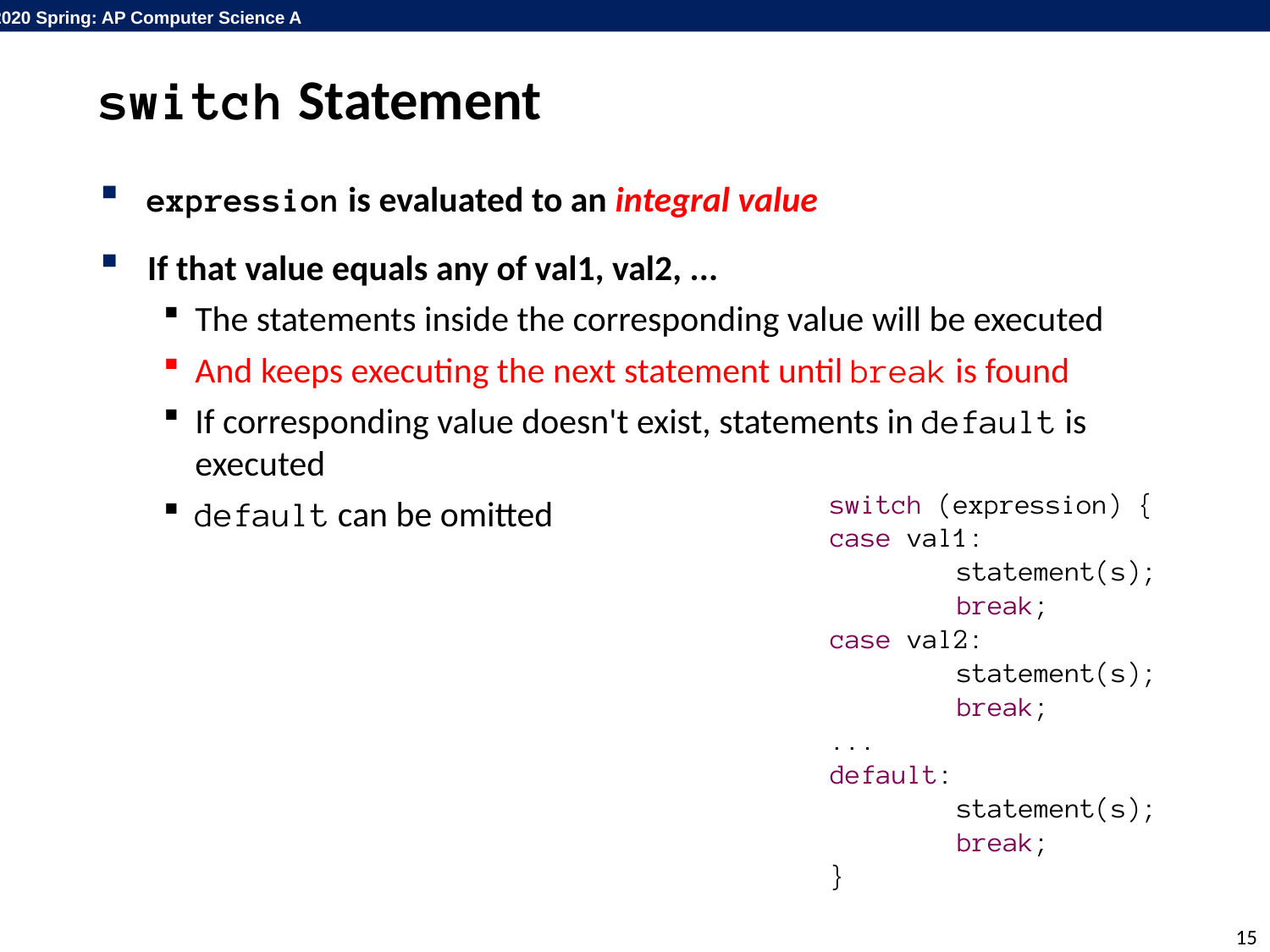

# switch Statement
expression is evaluated to an integral value
If that value equals any of val1, val2, ...
The statements inside the corresponding value will be executed
And keeps executing the next statement until break is found
If corresponding value doesn't exist, statements in default is executed
default can be omitted

switch (expression) {
case val1:
	statement(s);
	break;
case val2:
	statement(s);
	break;
...
default:
	statement(s);
	break;
}
15